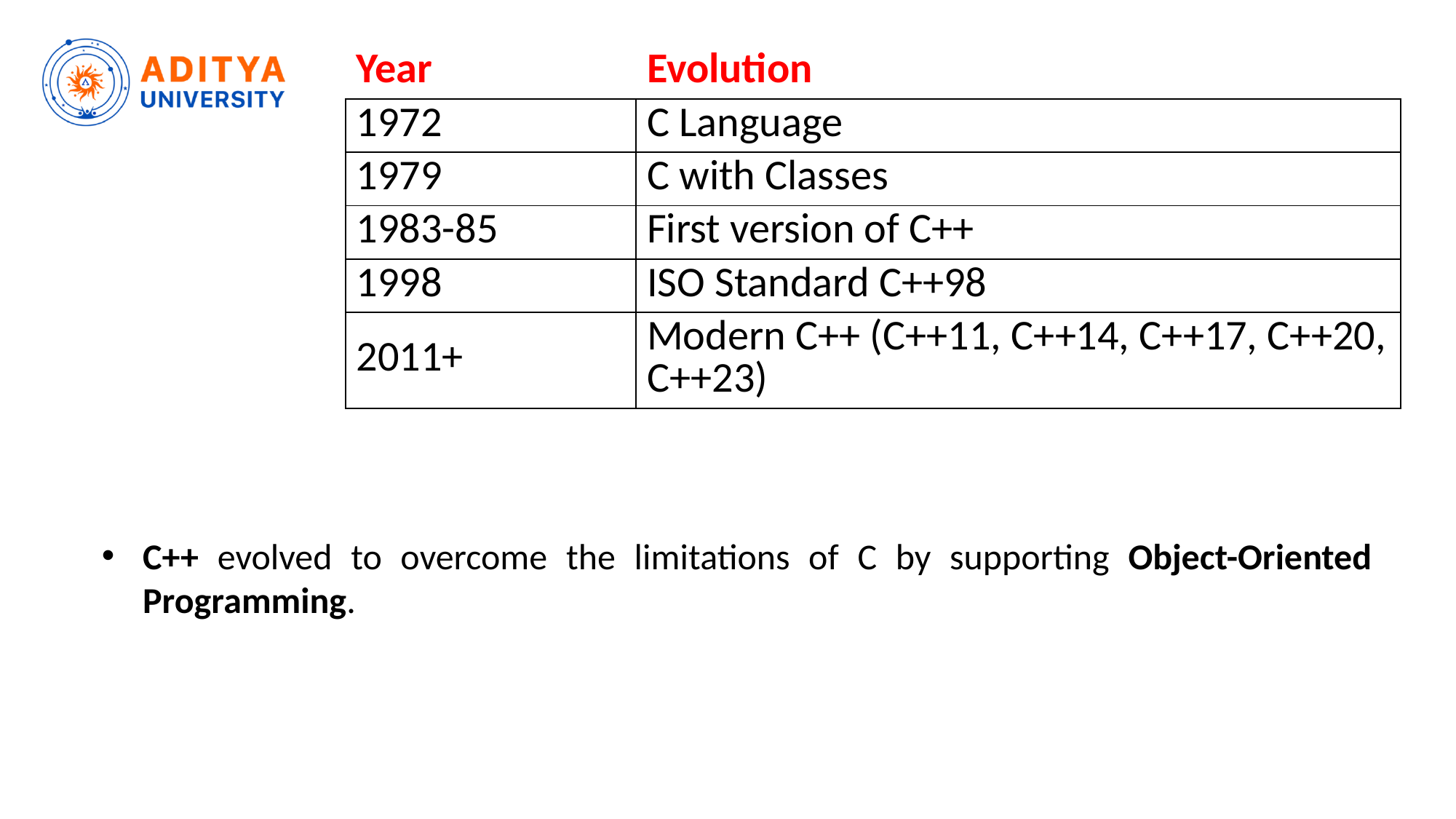

| Year | Evolution |
| --- | --- |
| 1972 | C Language |
| 1979 | C with Classes |
| 1983-85 | First version of C++ |
| 1998 | ISO Standard C++98 |
| 2011+ | Modern C++ (C++11, C++14, C++17, C++20, C++23) |
C++ evolved to overcome the limitations of C by supporting Object-Oriented Programming.